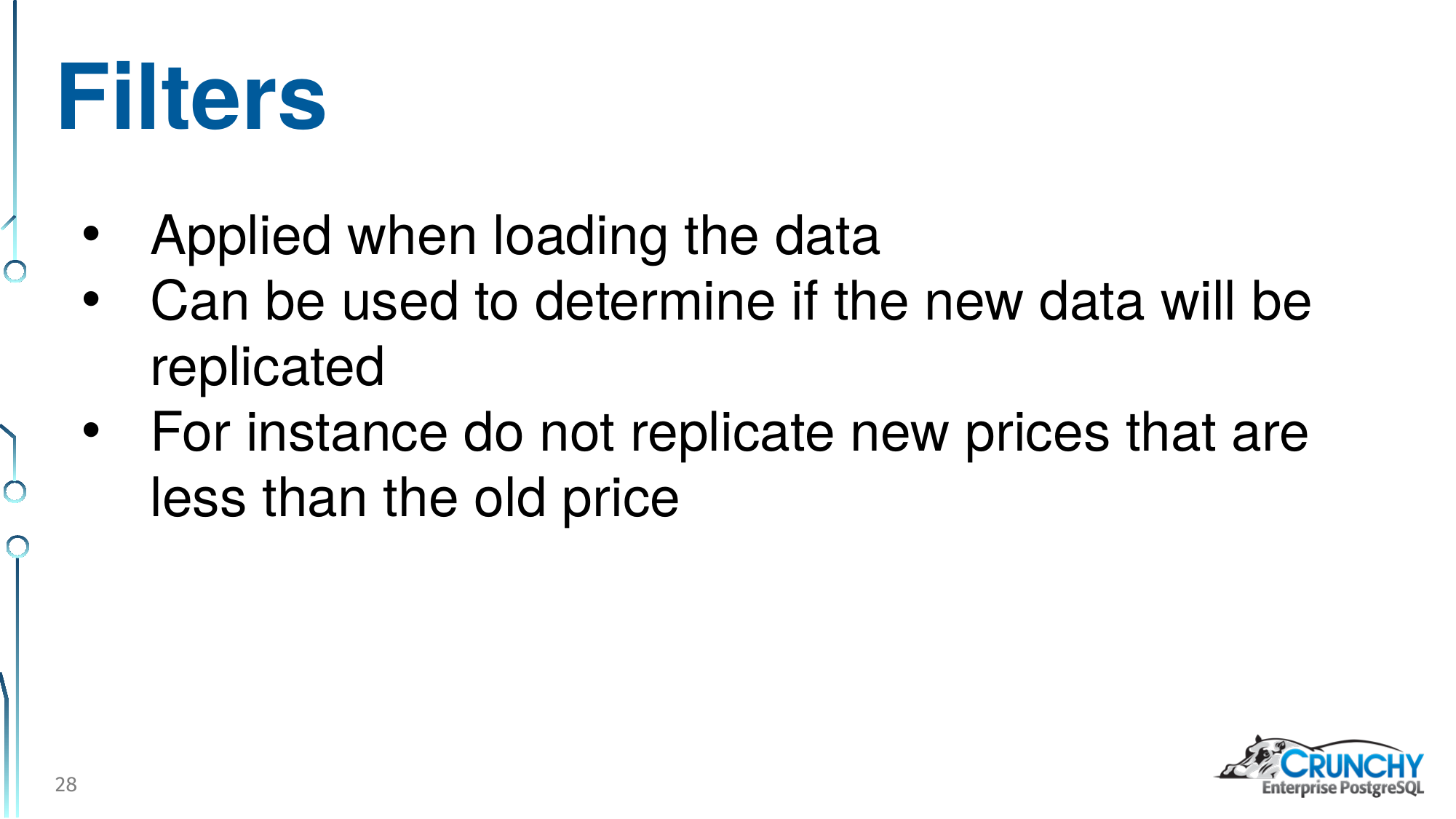

# Filters
Applied when loading the data
Can be used to determine if the new data will be replicated
For instance do not replicate new prices that are less than the old price

28